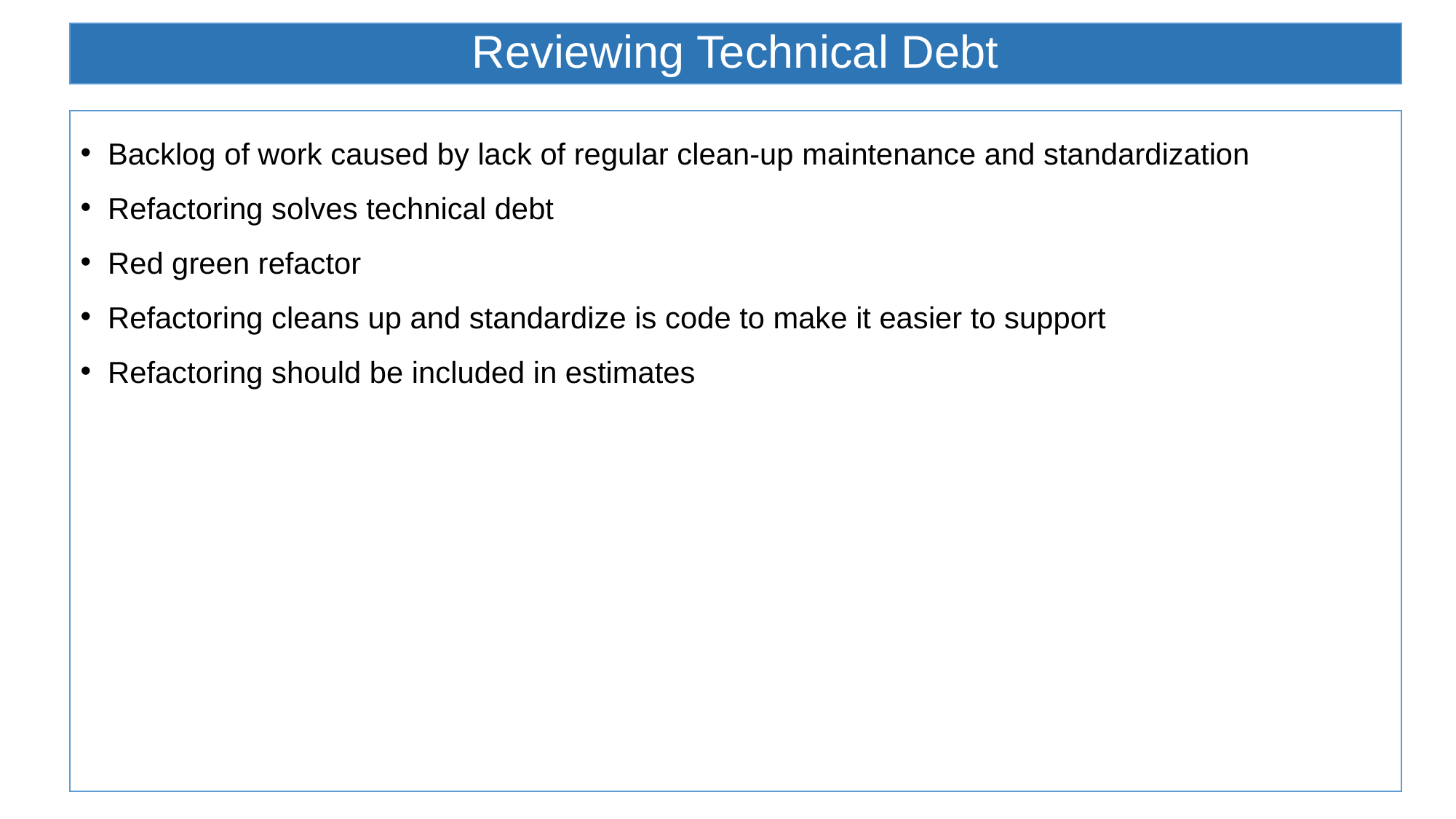

# Reviewing Technical Debt
Backlog of work caused by lack of regular clean-up maintenance and standardization
Refactoring solves technical debt
Red green refactor
Refactoring cleans up and standardize is code to make it easier to support
Refactoring should be included in estimates